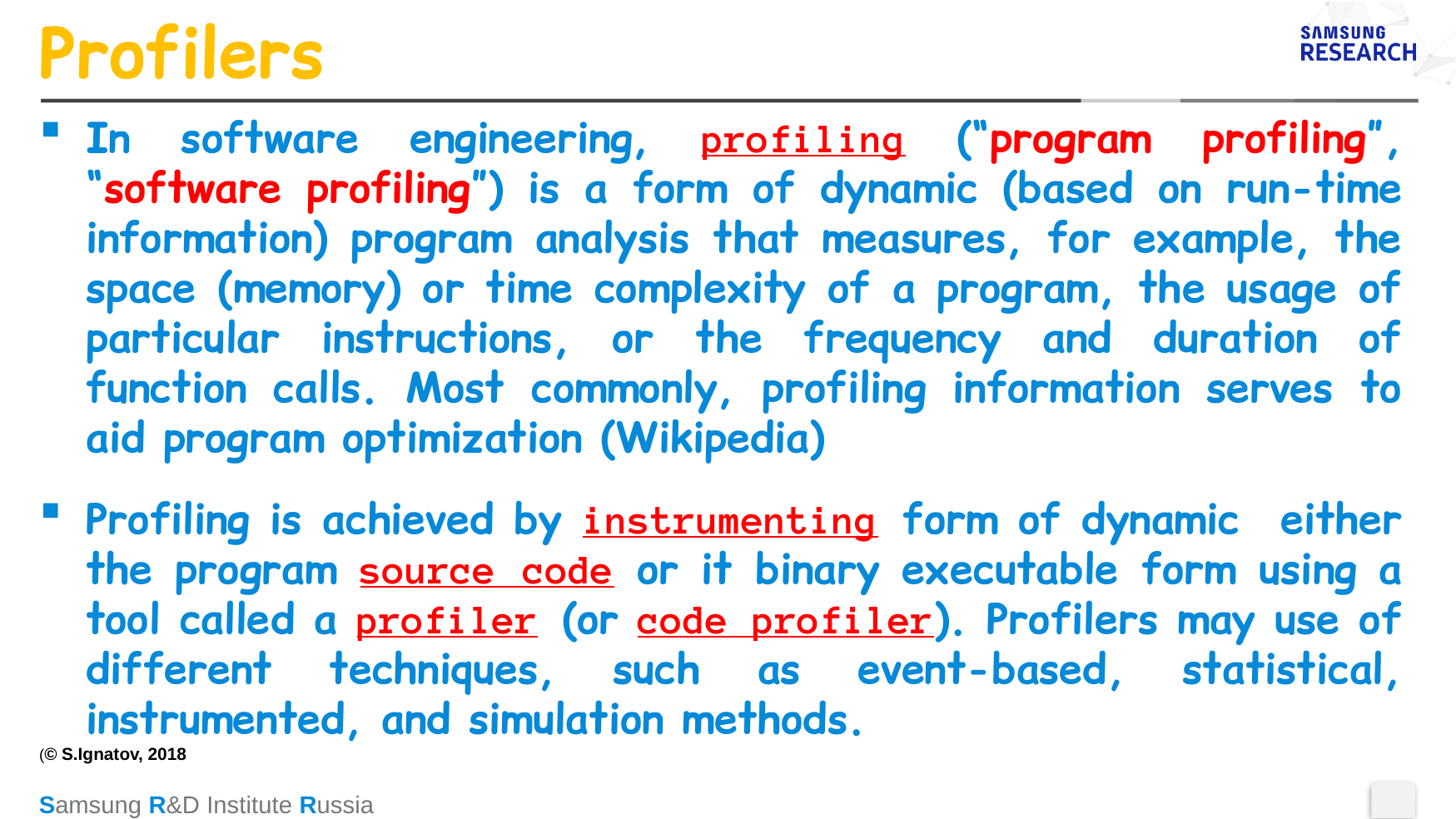

# Profilers
In software engineering, profiling (“program profiling”, “software profiling”) is a form of dynamic (based on run-time information) program analysis that measures, for example, the space (memory) or time complexity of a program, the usage of particular instructions, or the frequency and duration of function calls. Most commonly, profiling information serves to aid program optimization (Wikipedia)
Profiling is achieved by instrumenting form of dynamic  either the program source code or it binary executable form using a tool called a profiler (or code profiler). Profilers may use of different techniques, such as event-based, statistical, instrumented, and simulation methods.
(© S.Ignatov, 2018